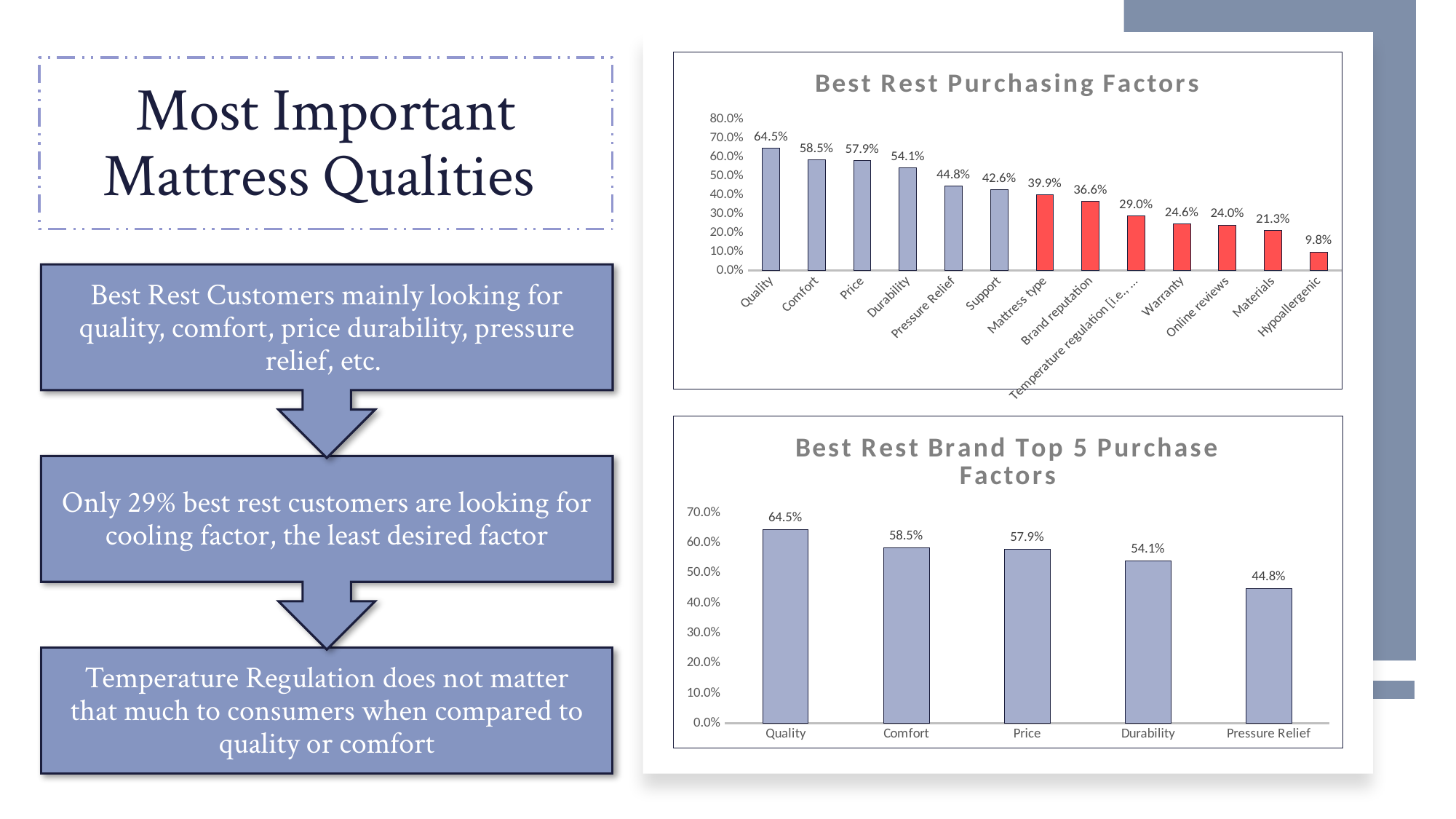

### Chart: Best Rest Purchasing Factors

| Category |  |
|---|---|
| Quality | 0.644808743169399 |
| Comfort | 0.5846994535519126 |
| Price | 0.5792349726775956 |
| Durability | 0.5409836065573771 |
| Pressure Relief | 0.44808743169398907 |
| Support | 0.4262295081967213 |
| Mattress type | 0.3989071038251366 |
| Brand reputation | 0.366120218579235 |
| Temperature regulation [i.e., sleeping cool] | 0.2896174863387978 |
| Warranty | 0.2459016393442623 |
| Online reviews | 0.24043715846994534 |
| Materials | 0.21311475409836064 |
| Hypoallergenic | 0.09836065573770492 |
Most Important Mattress Qualities
Temperature Regulation does not matter that much to consumers when compared to quality or comfort
Only 29% best rest customers are looking for cooling factor, the least desired factor
Best Rest Customers mainly looking for quality, comfort, price durability, pressure relief, etc.

### Chart: Best Rest Brand Top 5 Purchase Factors

| Category |  |
|---|---|
| Quality | 0.644808743169399 |
| Comfort | 0.5846994535519126 |
| Price | 0.5792349726775956 |
| Durability | 0.5409836065573771 |
| Pressure Relief | 0.44808743169398907 |